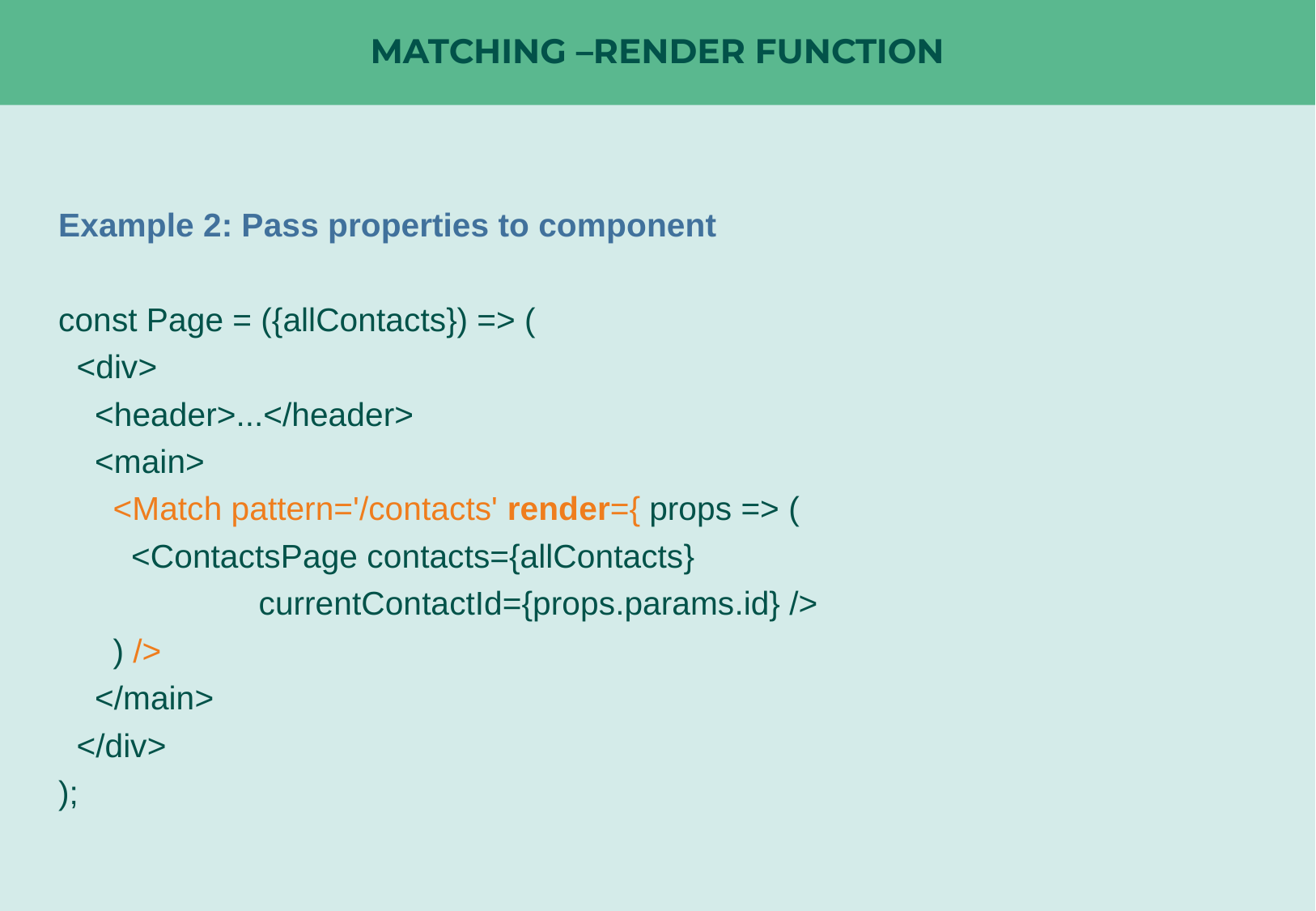

# Matching –Render function
Example 2: Pass properties to component

const Page = ({allContacts}) => (
  <div>
    <header>...</header>
    <main>
      <Match pattern='/contacts' render={ props => (
        <ContactsPage contacts={allContacts}
                      currentContactId={props.params.id} />
      ) />
    </main>
  </div>
);